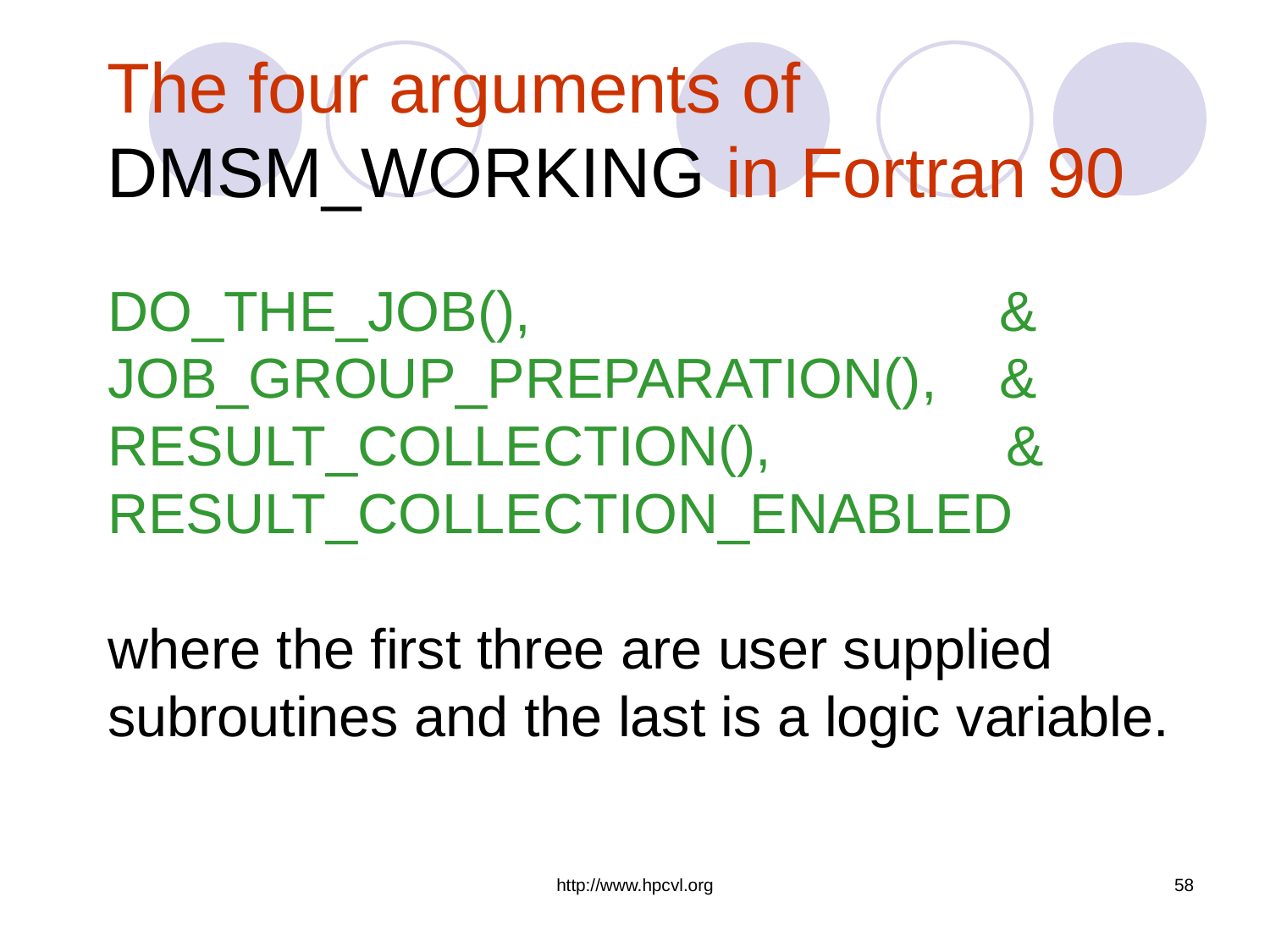

# The four arguments of DMSM_WORKING in Fortran 90
DO_THE_JOB(),                              &
JOB_GROUP_PREPARATION(),    &
RESULT_COLLECTION(),               &
RESULT_COLLECTION_ENABLED

where the first three are user supplied subroutines and the last is a logic variable.
http://www.hpcvl.org
58